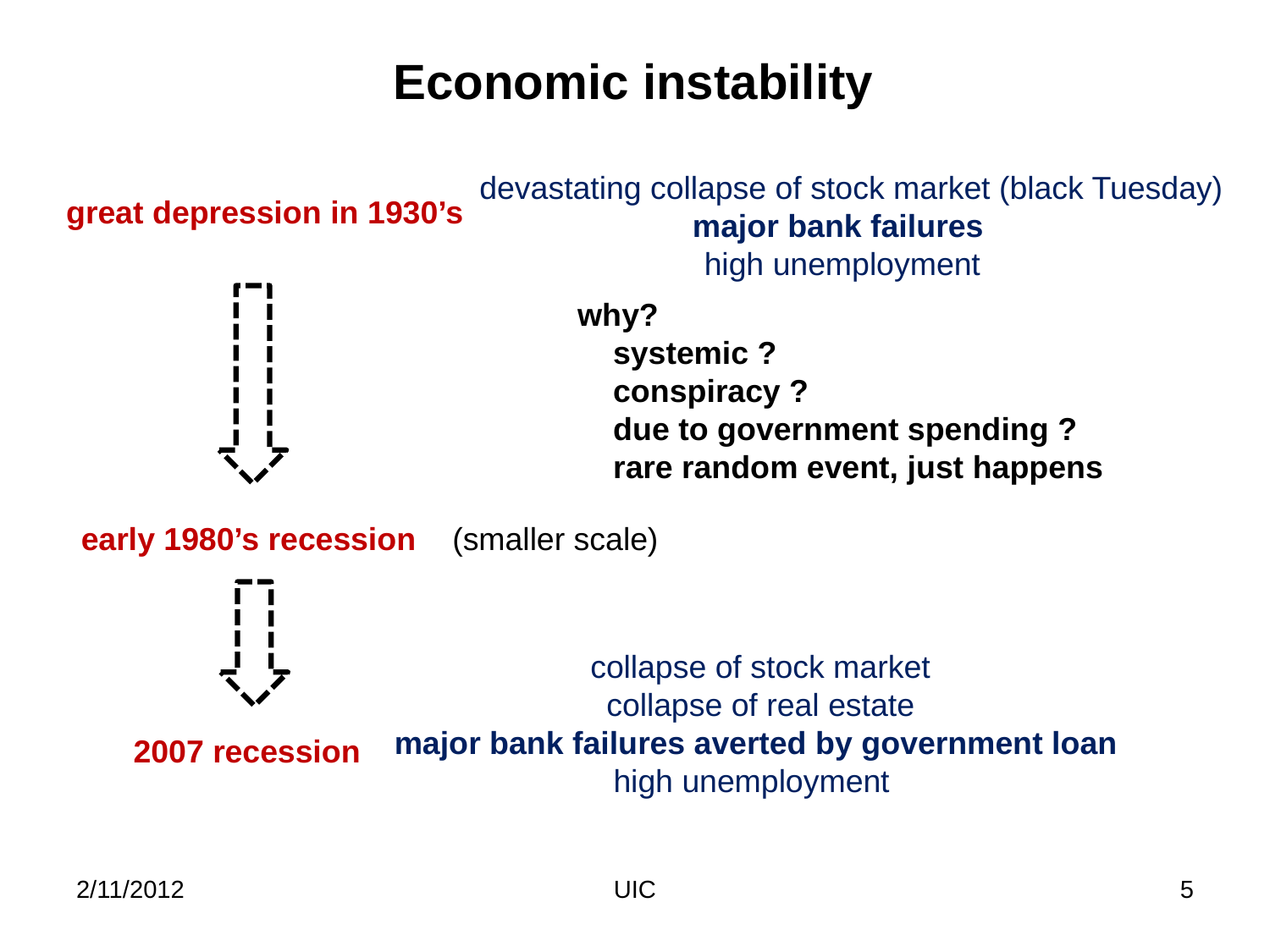

Economic instability
devastating collapse of stock market (black Tuesday)
major bank failures
high unemployment
great depression in 1930’s

why?
    systemic ?
    conspiracy ?
    due to government spending ?
    rare random event, just happens
early 1980’s recession
(smaller scale)

collapse of stock market
collapse of real estate
major bank failures averted by government loan
high unemployment
2007 recession
2/11/2012
UIC
5